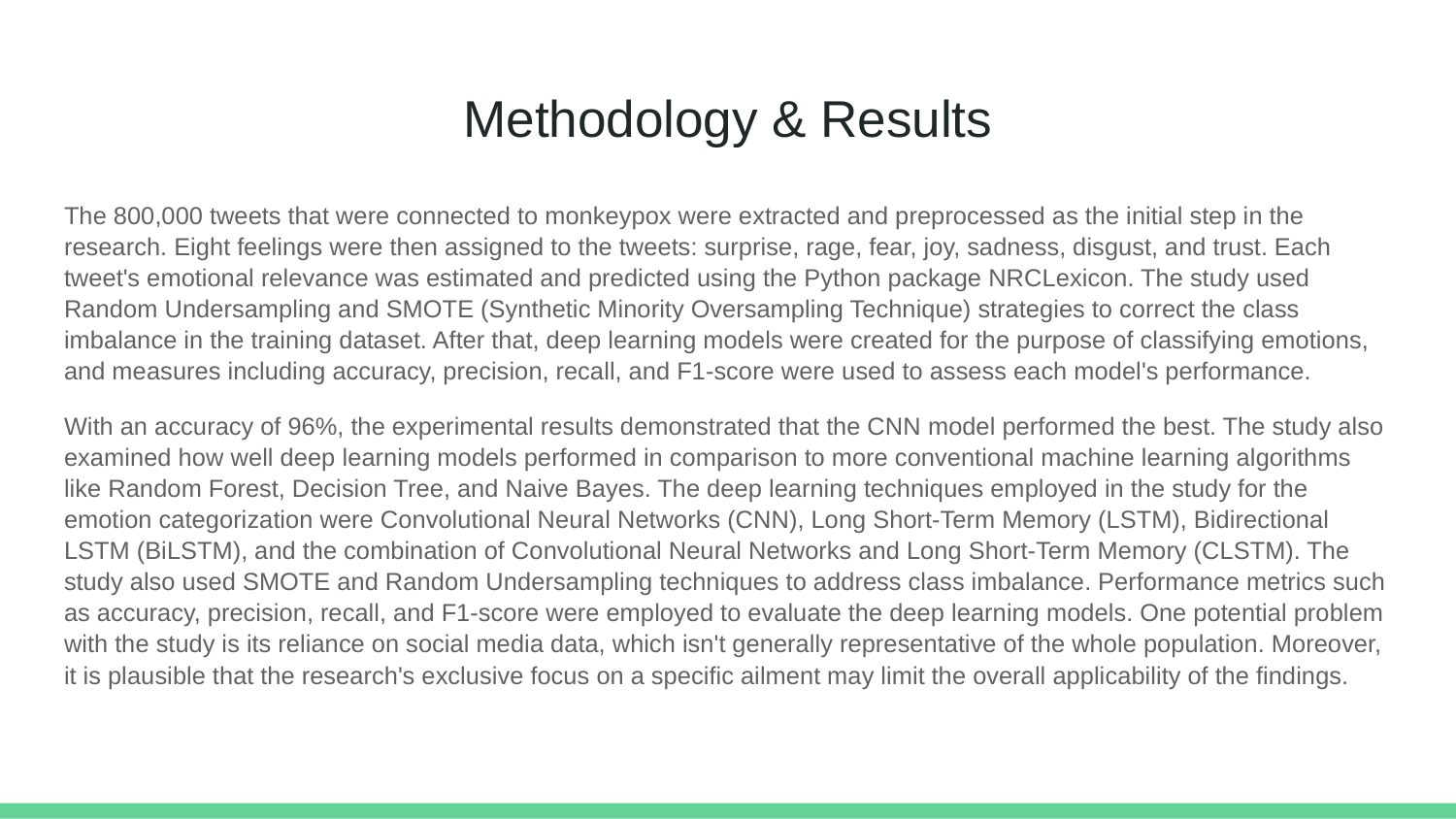

# Methodology & Results

The 800,000 tweets that were connected to monkeypox were extracted and preprocessed as the initial step in the research. Eight feelings were then assigned to the tweets: surprise, rage, fear, joy, sadness, disgust, and trust. Each tweet's emotional relevance was estimated and predicted using the Python package NRCLexicon. The study used Random Undersampling and SMOTE (Synthetic Minority Oversampling Technique) strategies to correct the class imbalance in the training dataset. After that, deep learning models were created for the purpose of classifying emotions, and measures including accuracy, precision, recall, and F1-score were used to assess each model's performance.
With an accuracy of 96%, the experimental results demonstrated that the CNN model performed the best. The study also examined how well deep learning models performed in comparison to more conventional machine learning algorithms like Random Forest, Decision Tree, and Naive Bayes. The deep learning techniques employed in the study for the emotion categorization were Convolutional Neural Networks (CNN), Long Short-Term Memory (LSTM), Bidirectional LSTM (BiLSTM), and the combination of Convolutional Neural Networks and Long Short-Term Memory (CLSTM). The study also used SMOTE and Random Undersampling techniques to address class imbalance. Performance metrics such as accuracy, precision, recall, and F1-score were employed to evaluate the deep learning models. One potential problem with the study is its reliance on social media data, which isn't generally representative of the whole population. Moreover, it is plausible that the research's exclusive focus on a specific ailment may limit the overall applicability of the findings.